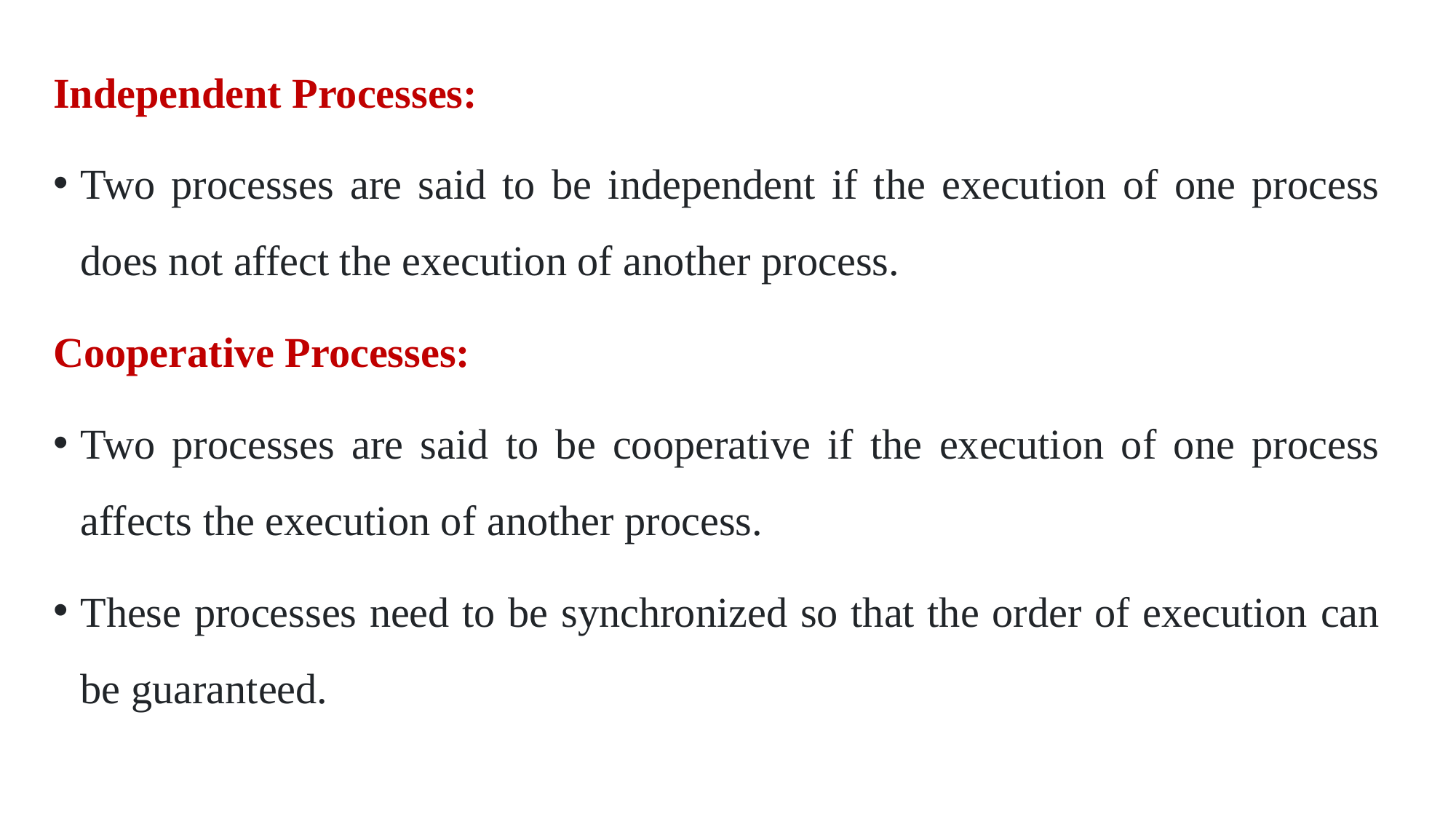

Independent Processes:
Two processes are said to be independent if the execution of one process does not affect the execution of another process.
Cooperative Processes:
Two processes are said to be cooperative if the execution of one process affects the execution of another process.
These processes need to be synchronized so that the order of execution can be guaranteed.